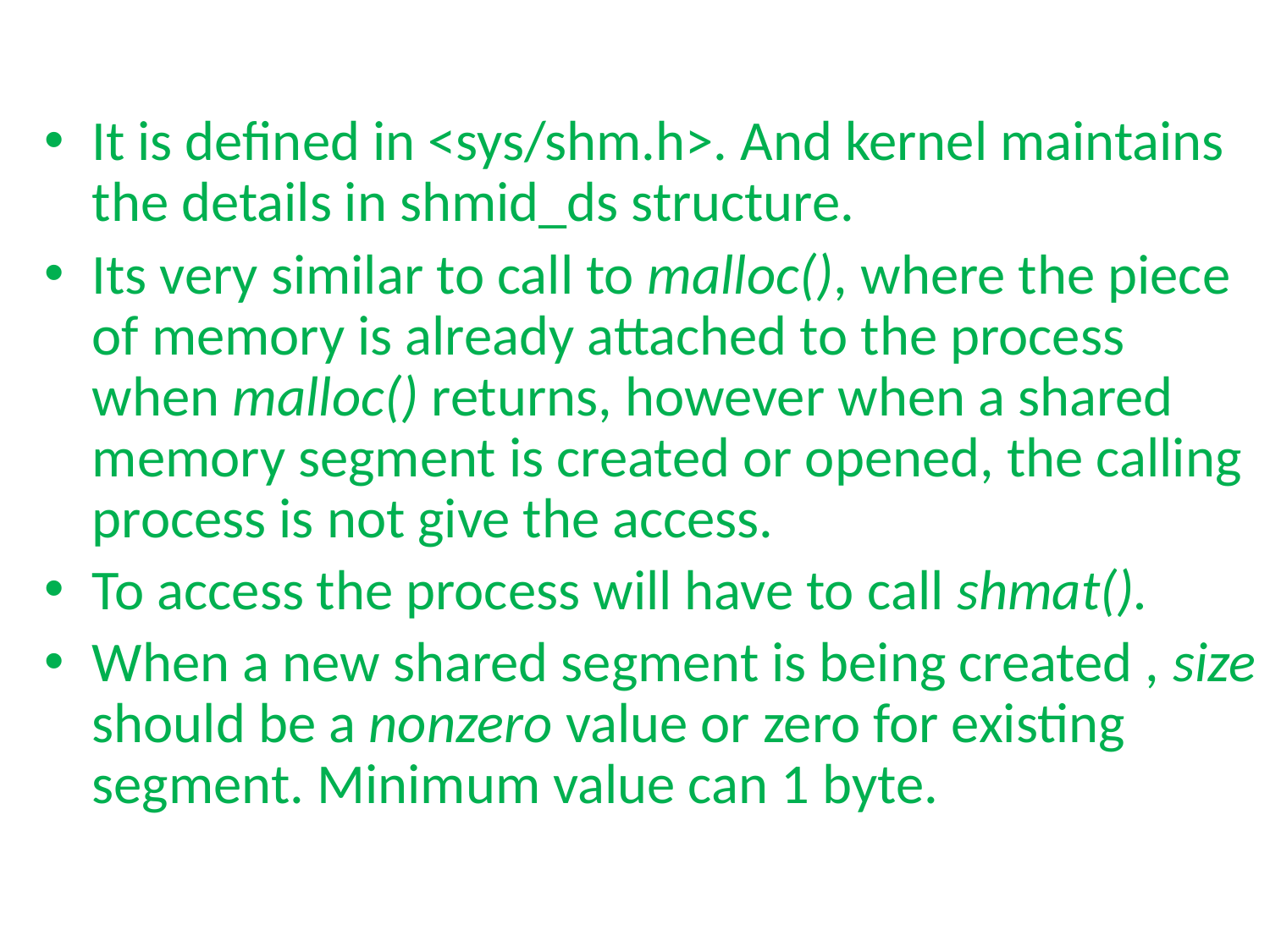

#
It is defined in <sys/shm.h>. And kernel maintains the details in shmid_ds structure.
Its very similar to call to malloc(), where the piece of memory is already attached to the process when malloc() returns, however when a shared memory segment is created or opened, the calling process is not give the access.
To access the process will have to call shmat().
When a new shared segment is being created , size should be a nonzero value or zero for existing segment. Minimum value can 1 byte.